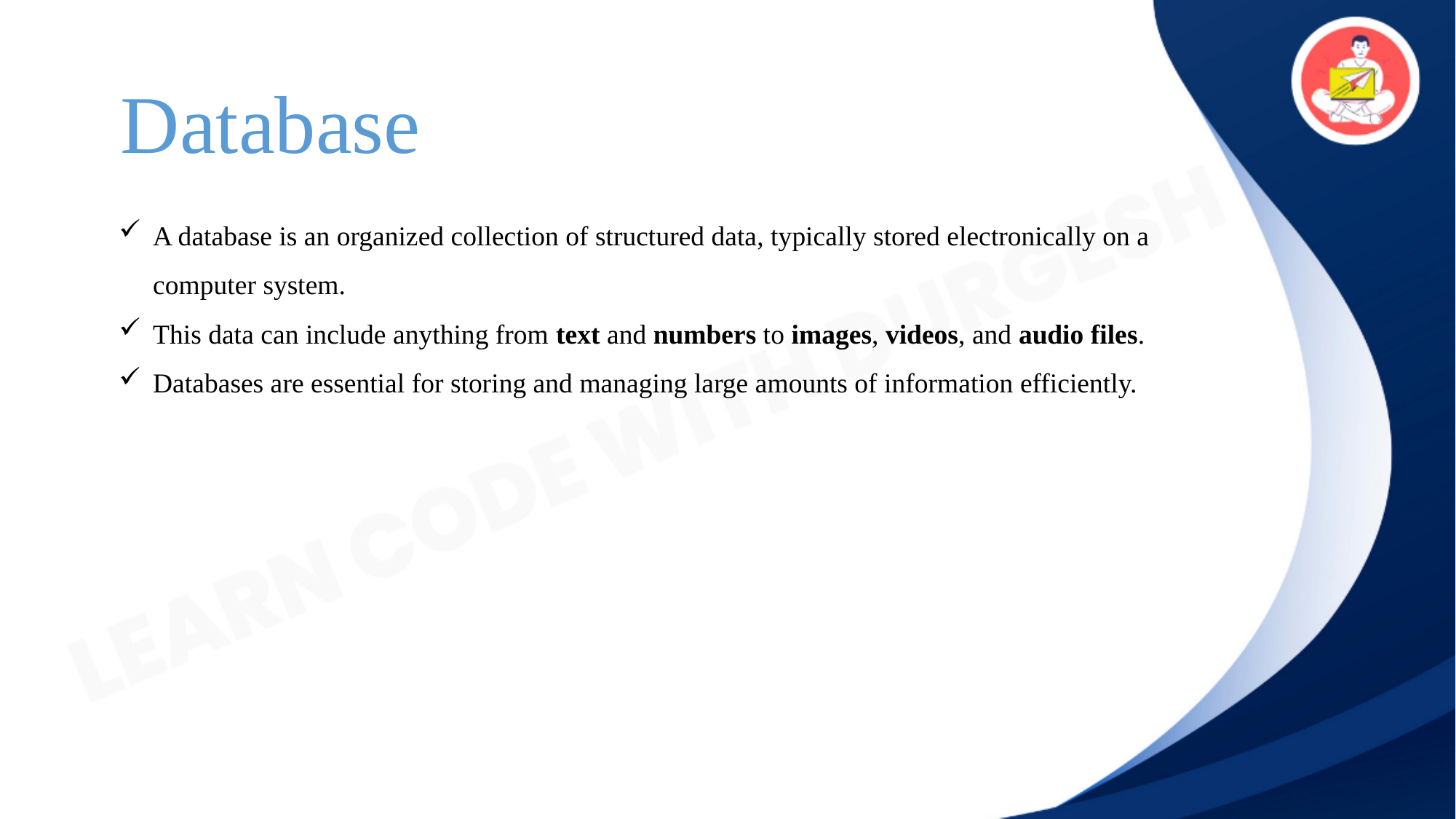

Database
A database is an organized collection of structured data, typically stored electronically on a computer system.
This data can include anything from text and numbers to images, videos, and audio files.
Databases are essential for storing and managing large amounts of information efficiently.